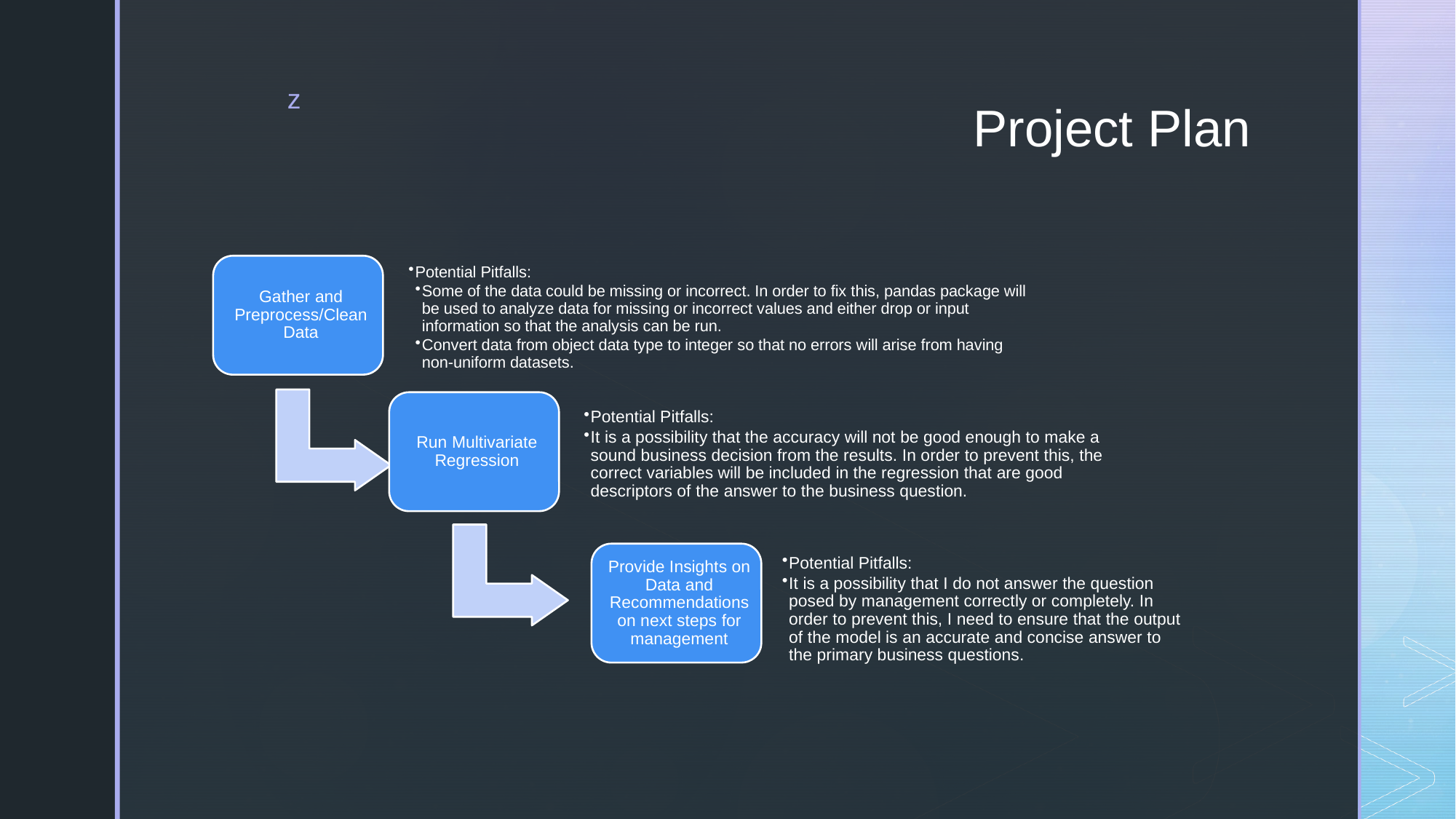

# Project Plan
Gather and Preprocess/Clean Data
Potential Pitfalls:
Some of the data could be missing or incorrect. In order to fix this, pandas package will be used to analyze data for missing or incorrect values and either drop or input information so that the analysis can be run.
Convert data from object data type to integer so that no errors will arise from having non-uniform datasets.
Run Multivariate Regression
Potential Pitfalls:
It is a possibility that the accuracy will not be good enough to make a sound business decision from the results. In order to prevent this, the correct variables will be included in the regression that are good descriptors of the answer to the business question.

Provide Insights on Data and Recommendations on next steps for management
Potential Pitfalls:
It is a possibility that I do not answer the question posed by management correctly or completely. In order to prevent this, I need to ensure that the output of the model is an accurate and concise answer to the primary business questions.